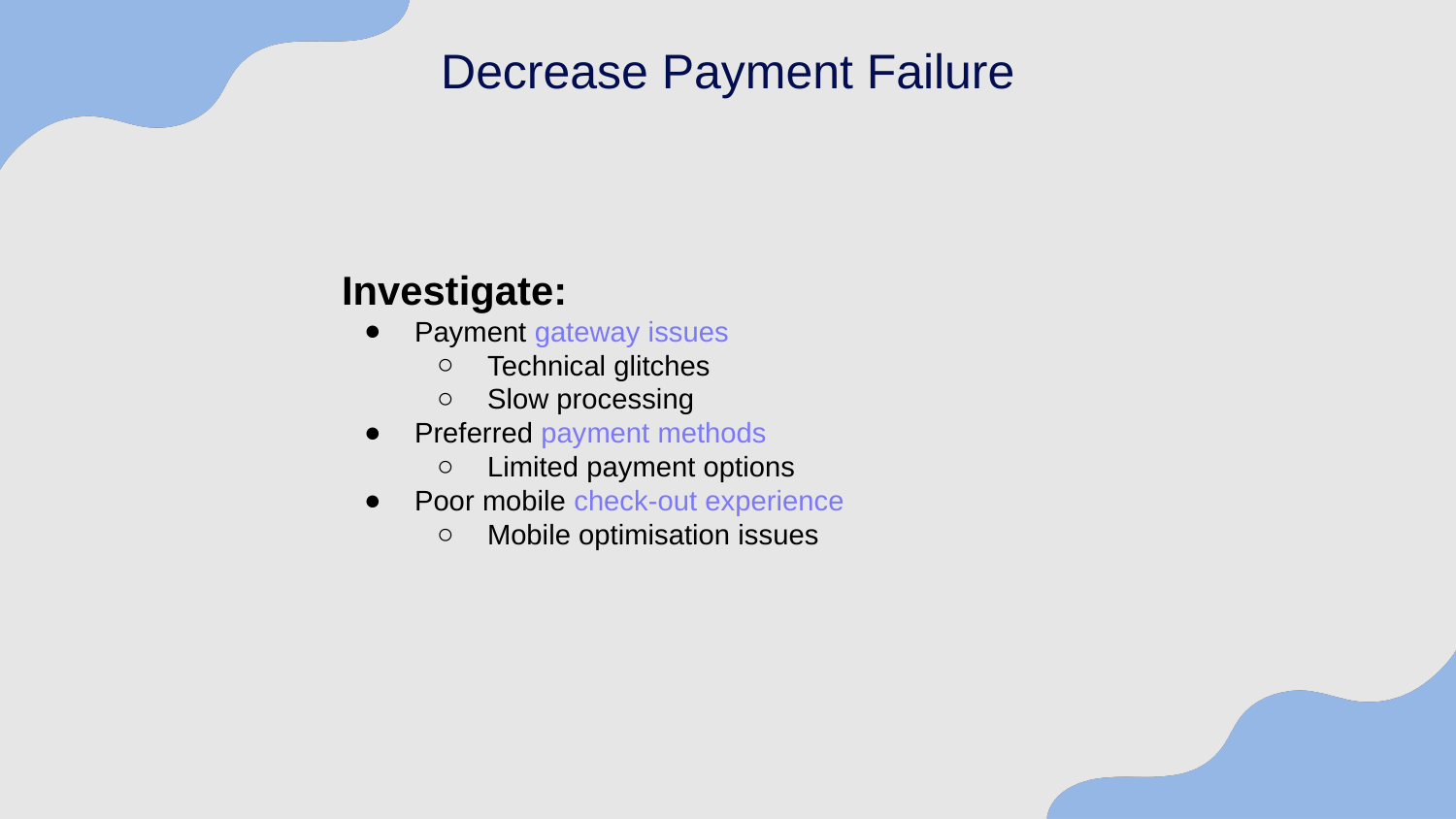

Decrease Payment Failure
Investigate:
Payment gateway issues
Technical glitches
Slow processing
Preferred payment methods
Limited payment options
Poor mobile check-out experience
Mobile optimisation issues